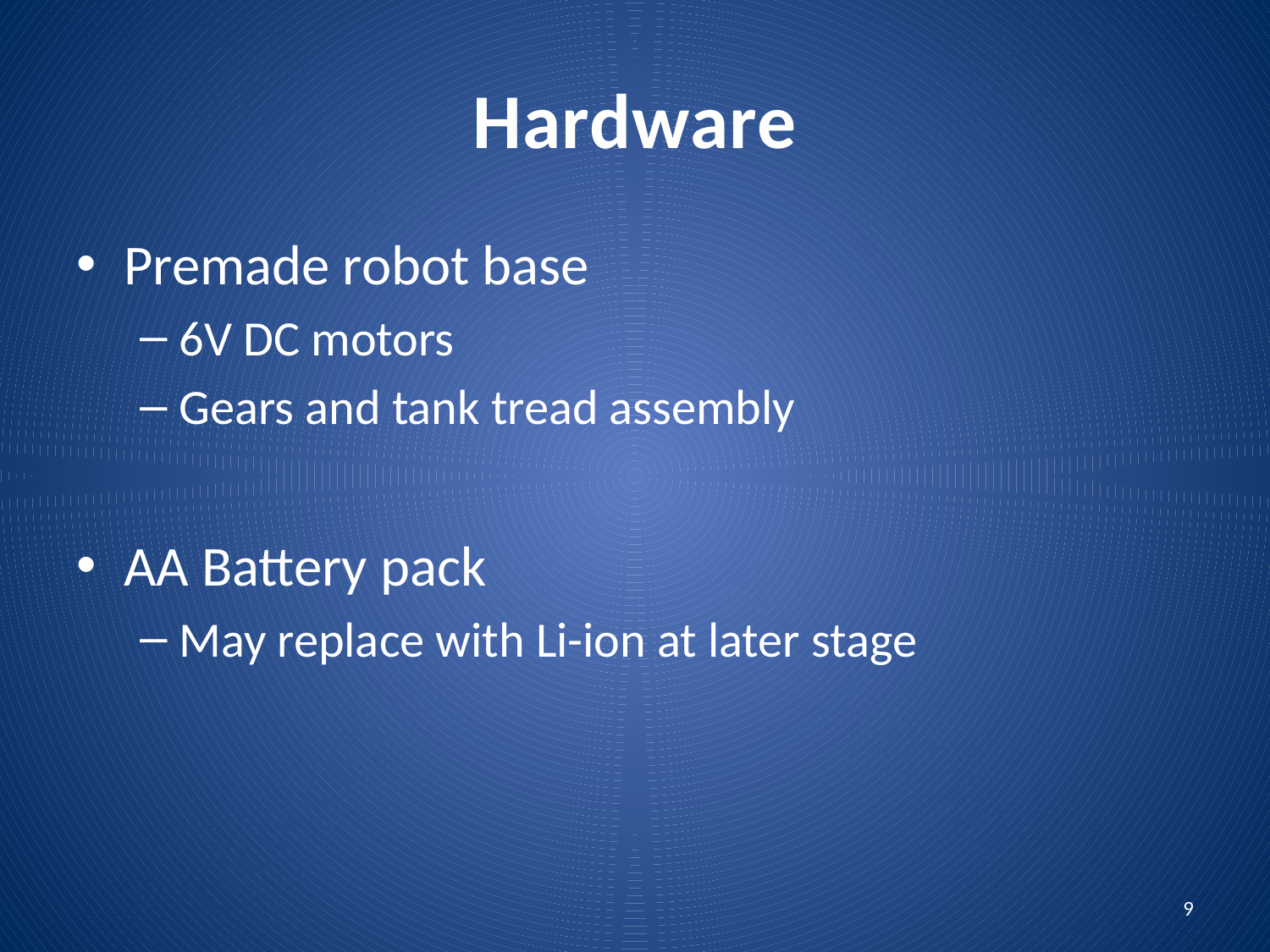

# Hardware
Premade robot base
6V DC motors
Gears and tank tread assembly

AA Battery pack
May replace with Li-ion at later stage
9